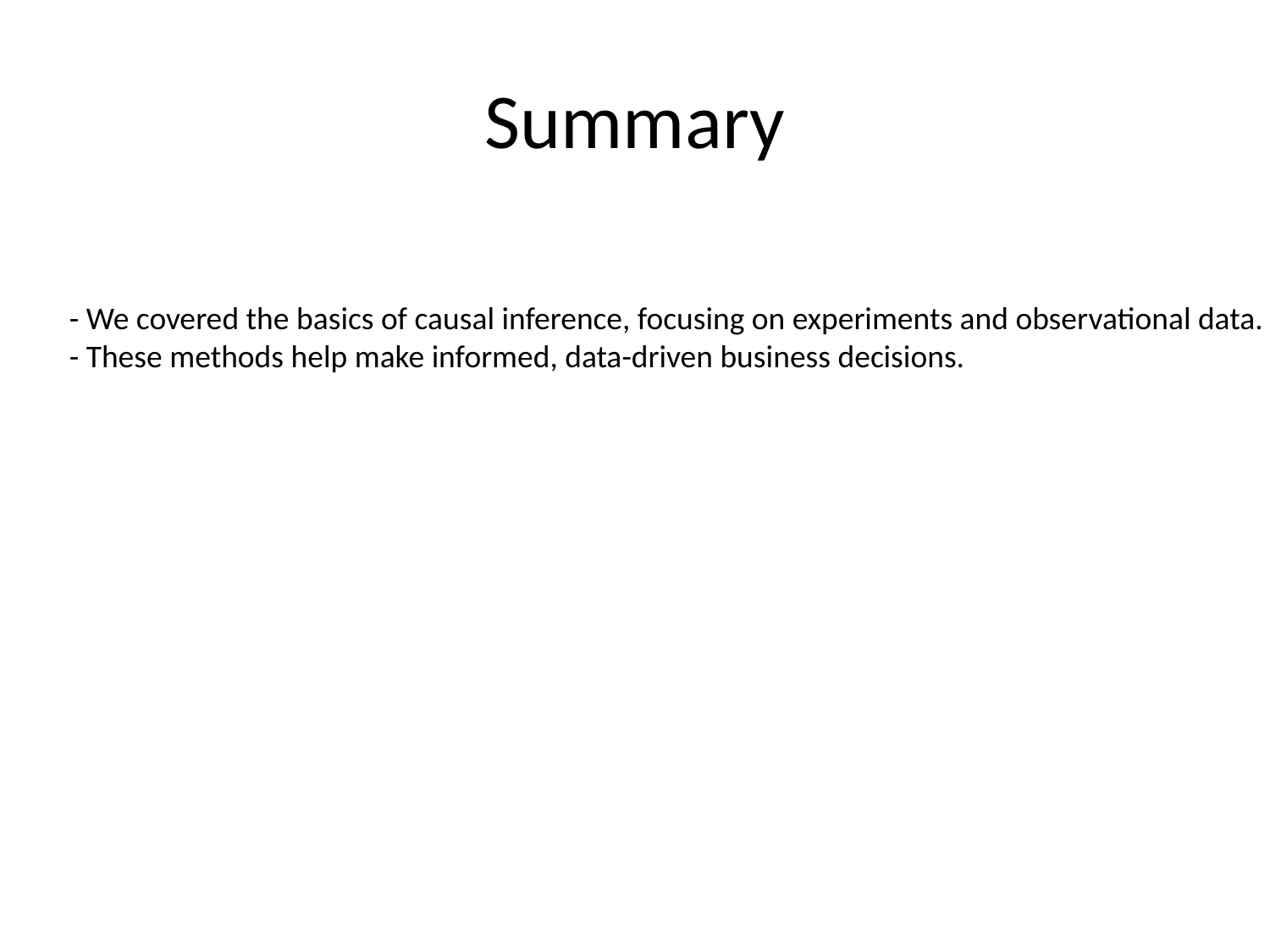

# Summary

- We covered the basics of causal inference, focusing on experiments and observational data.
- These methods help make informed, data-driven business decisions.